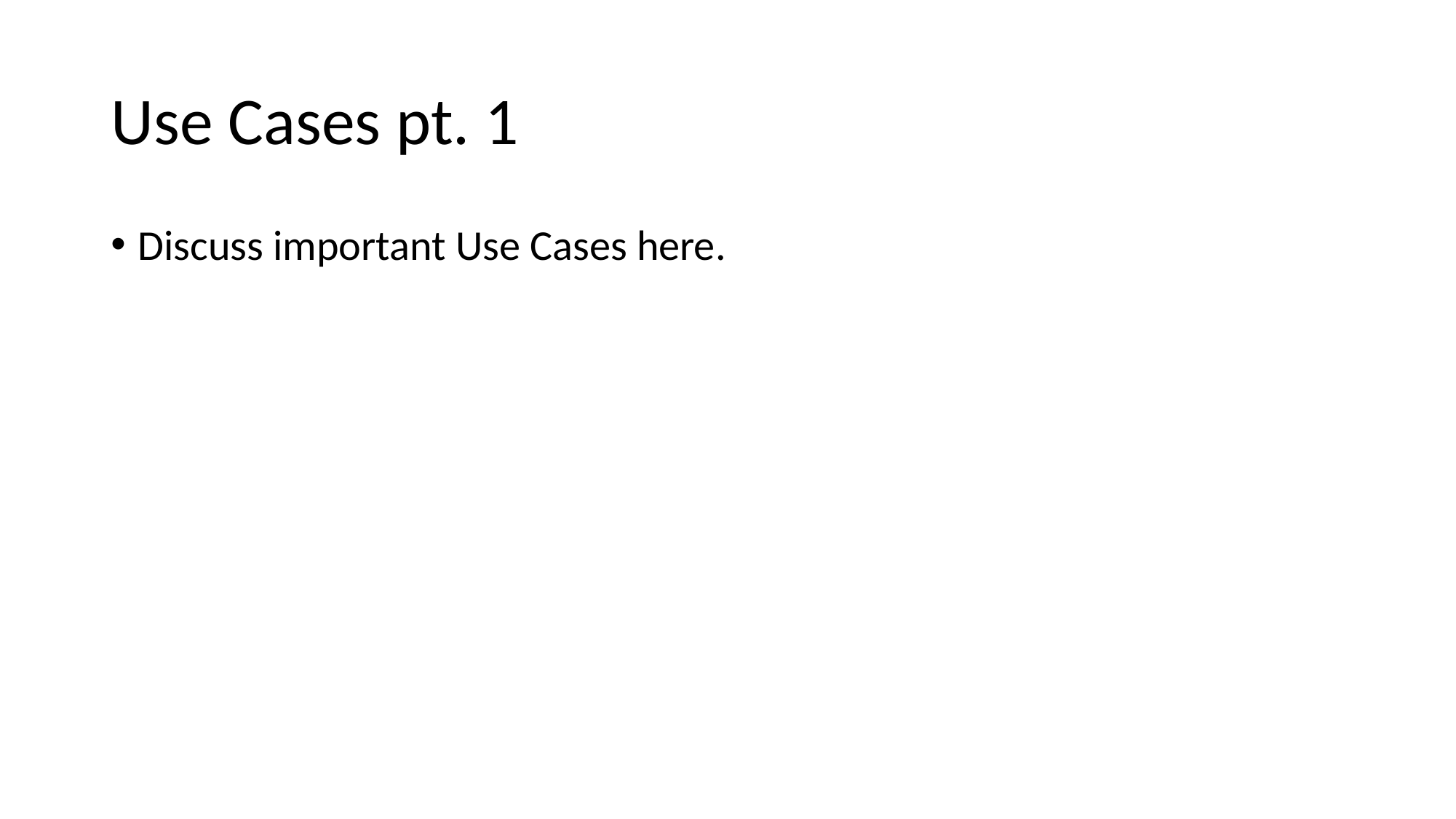

# Use Cases pt. 1
Discuss important Use Cases here.